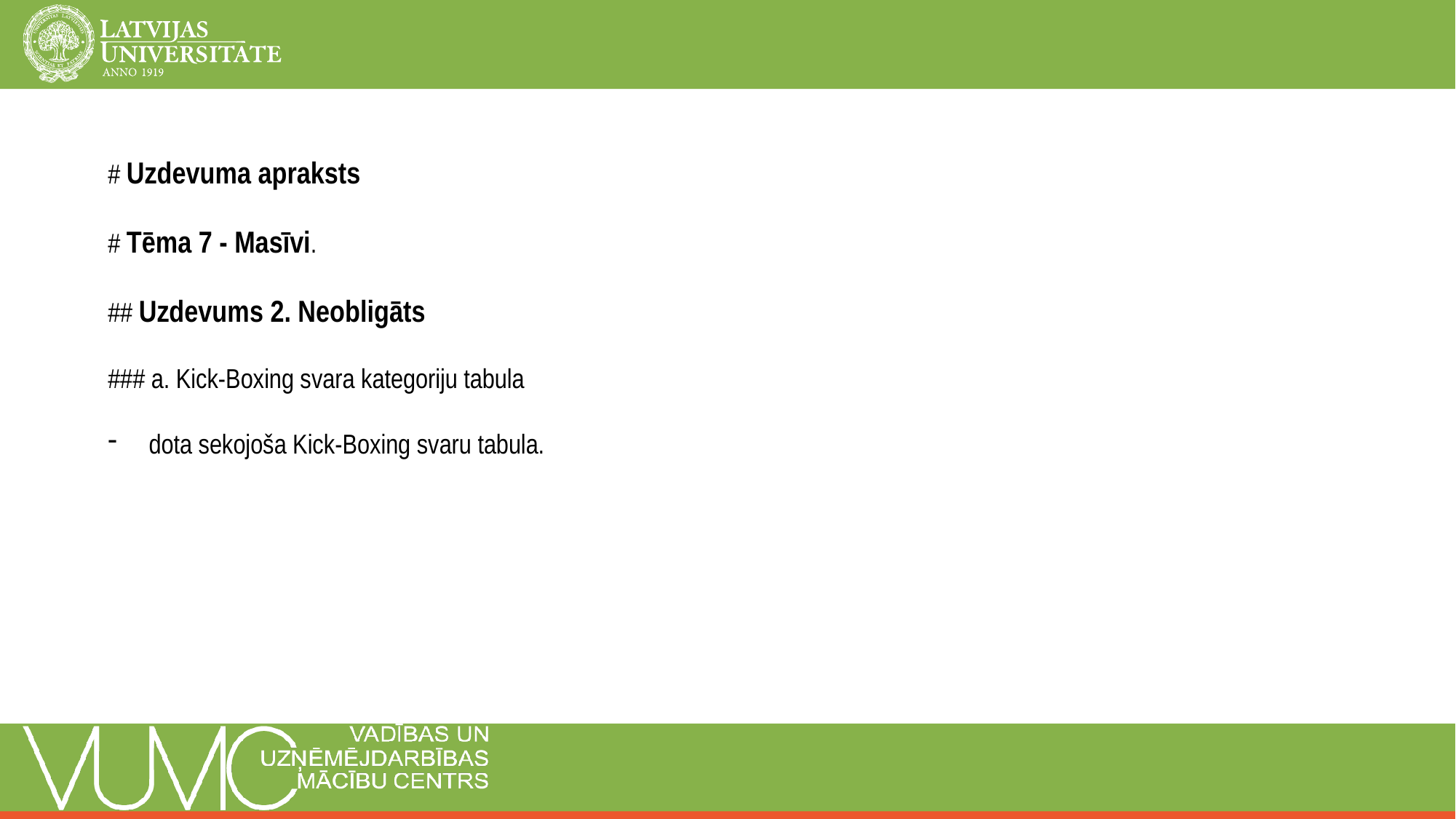

# Uzdevuma apraksts

# Tēma 7 - Masīvi.

## Uzdevums 2. Neobligāts

### a. Kick-Boxing svara kategoriju tabula

dota sekojoša Kick-Boxing svaru tabula.